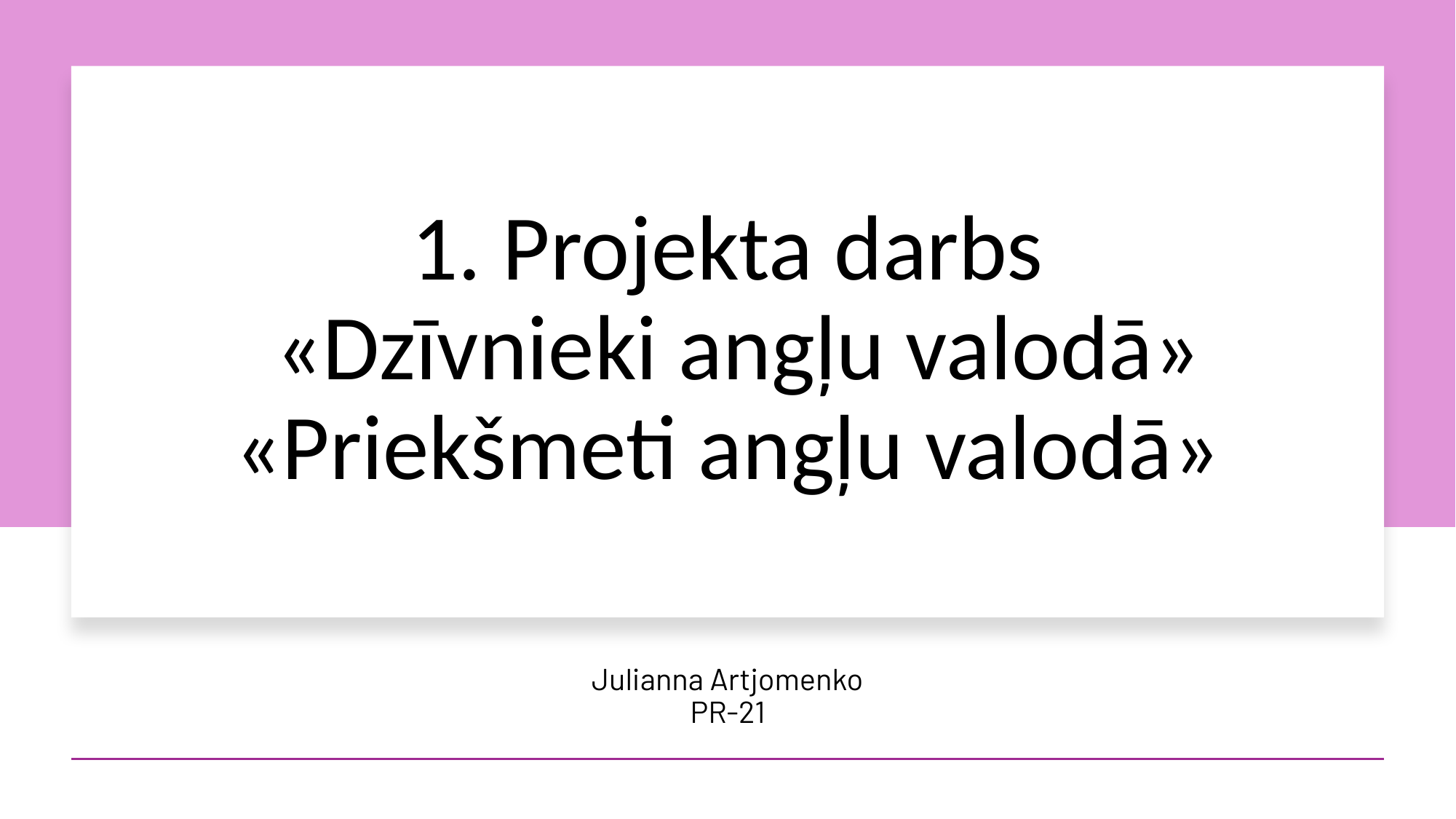

# 1. Projekta darbs «Dzīvnieki angļu valodā» «Priekšmeti angļu valodā»
Julianna Artjomenko
PR-21